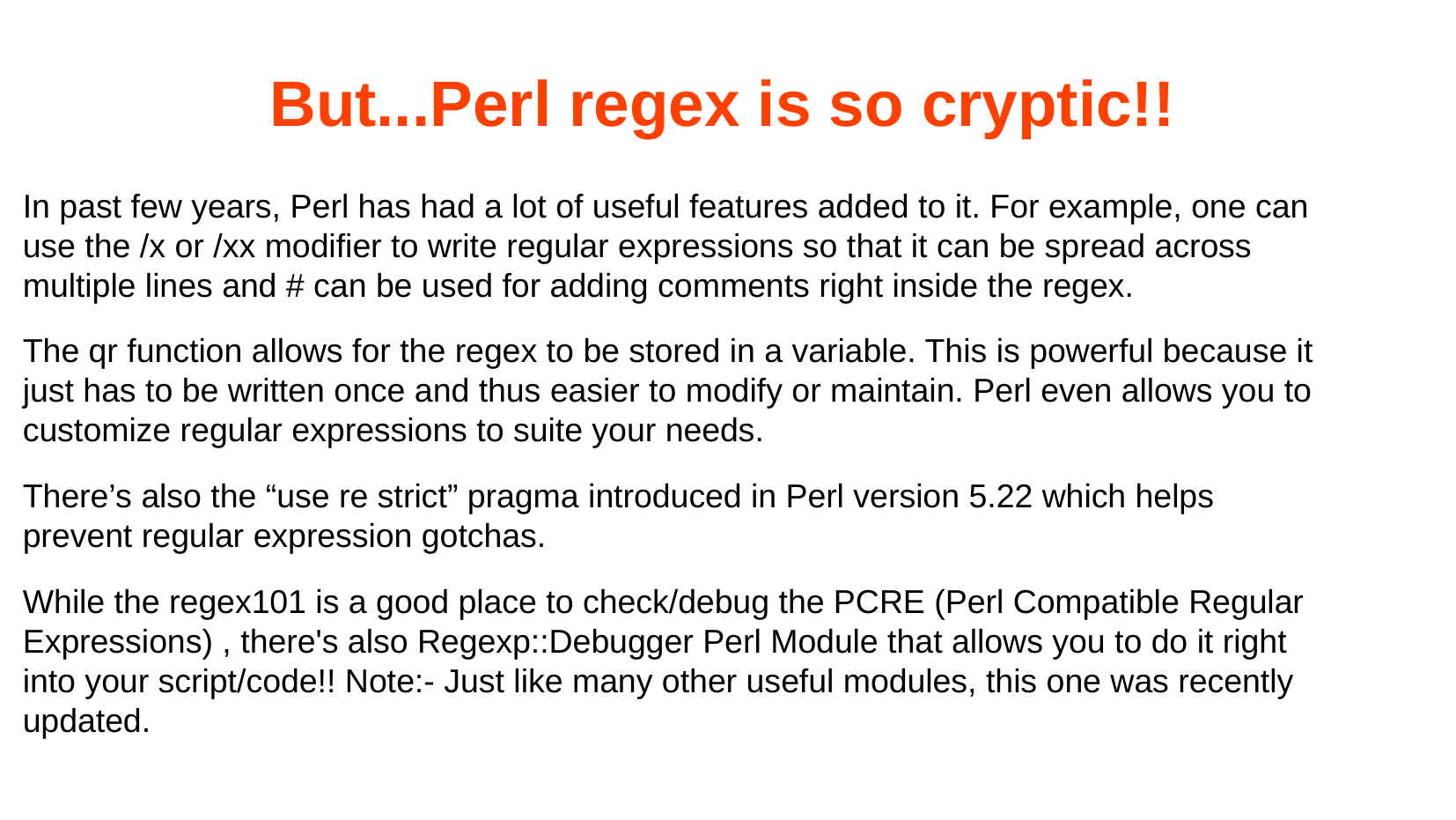

But...Perl regex is so cryptic!!
In past few years, Perl has had a lot of useful features added to it. For example, one can use the /x or /xx modifier to write regular expressions so that it can be spread across multiple lines and # can be used for adding comments right inside the regex.
The qr function allows for the regex to be stored in a variable. This is powerful because it just has to be written once and thus easier to modify or maintain. Perl even allows you to customize regular expressions to suite your needs.
There’s also the “use re strict” pragma introduced in Perl version 5.22 which helps prevent regular expression gotchas.
While the regex101 is a good place to check/debug the PCRE (Perl Compatible Regular Expressions) , there's also Regexp::Debugger Perl Module that allows you to do it right into your script/code!! Note:- Just like many other useful modules, this one was recently updated.